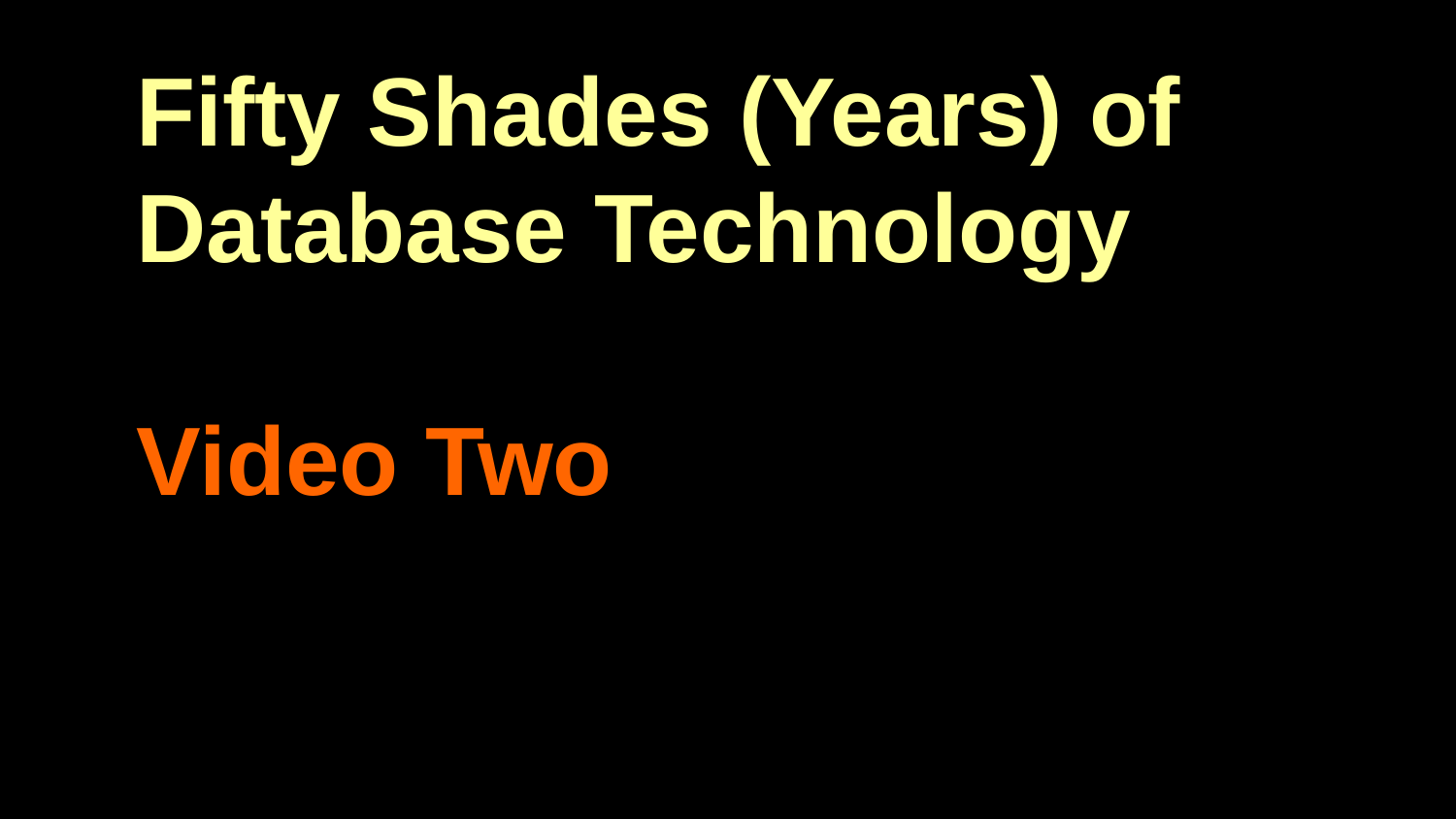

Fifty Shades (Years) of Database Technology

Video Two